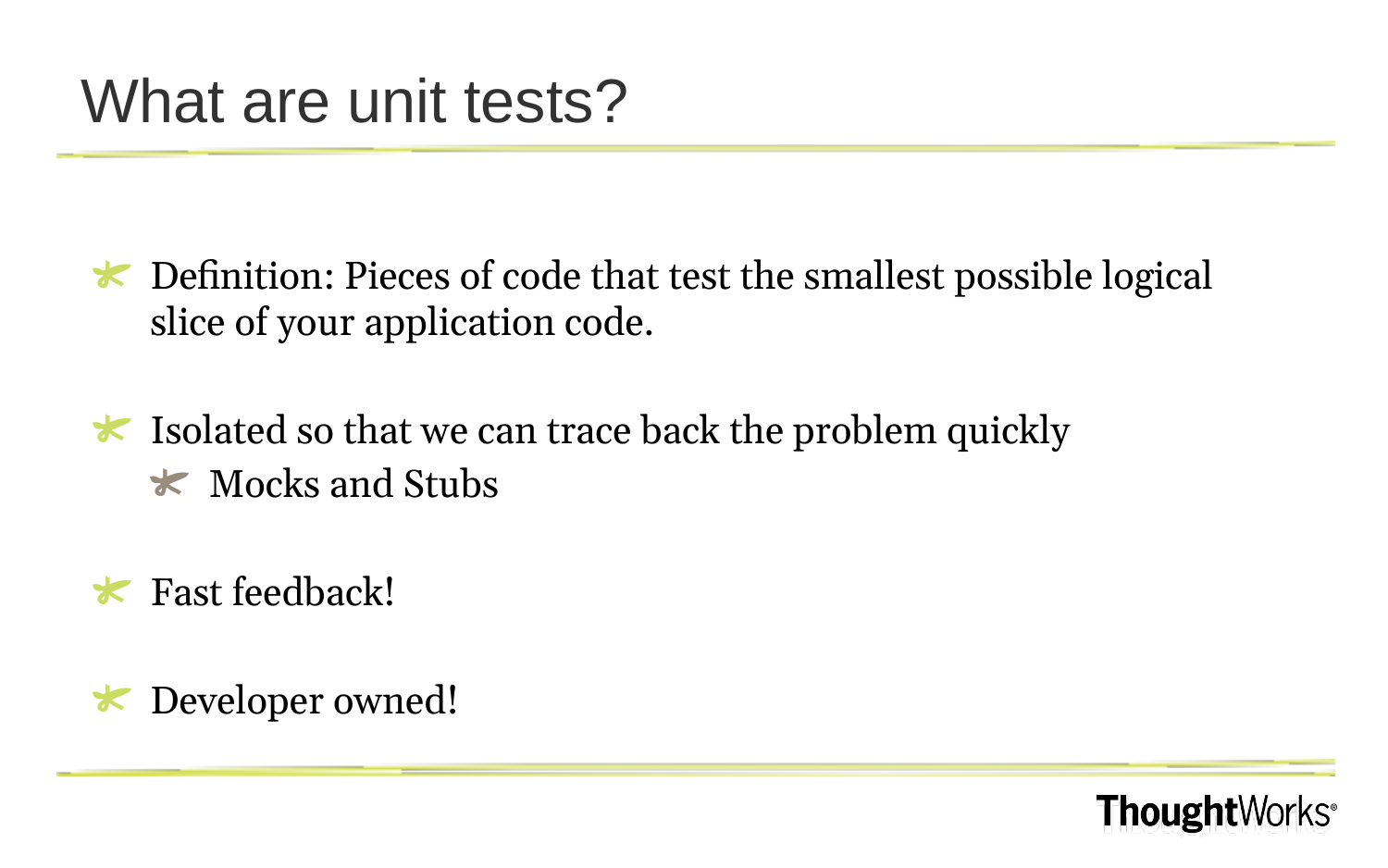

# What are unit tests?
Definition: Pieces of code that test the smallest possible logical slice of your application code.

Isolated so that we can trace back the problem quickly
Mocks and Stubs

Fast feedback!

Developer owned!